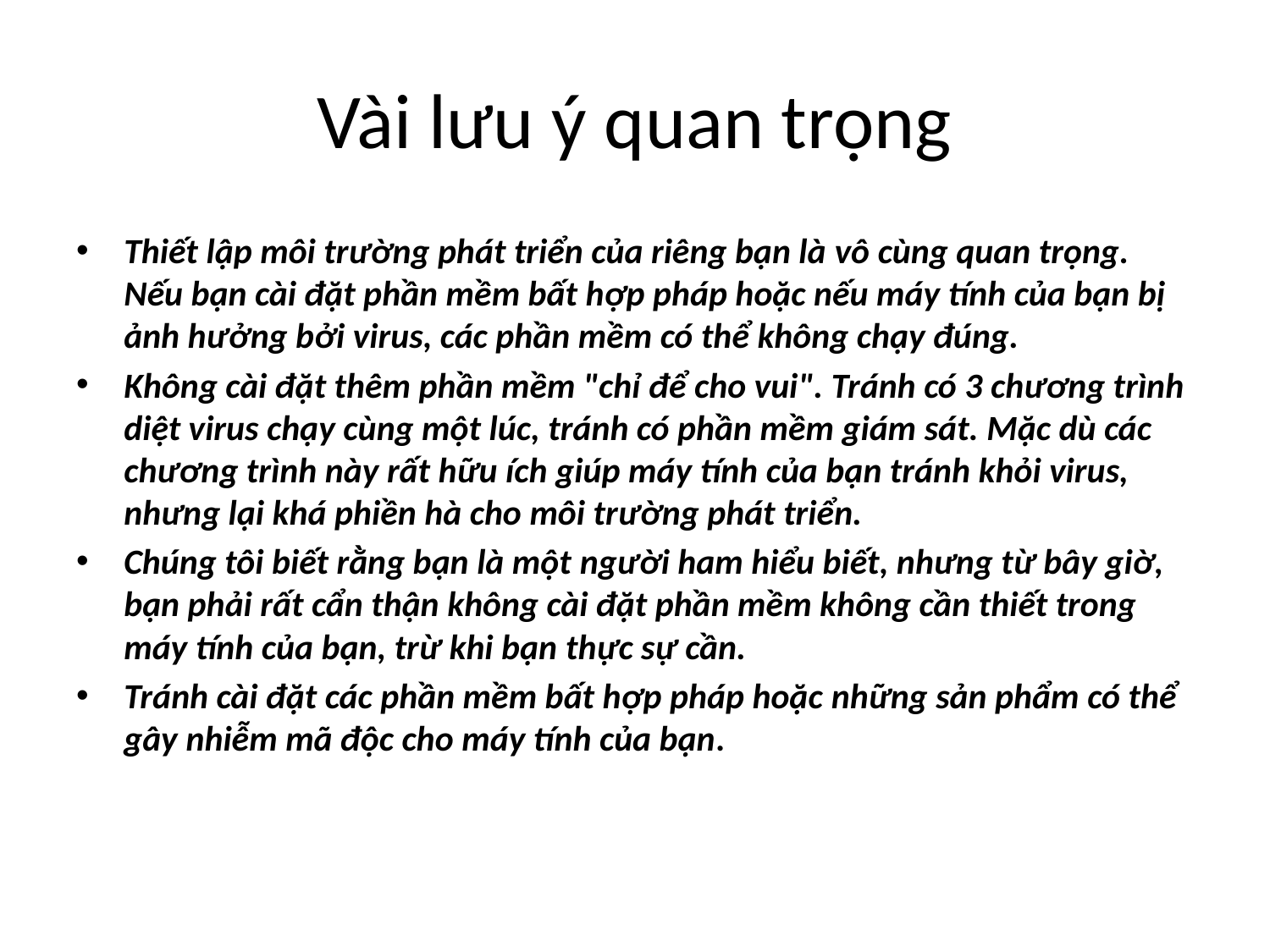

# Vài lưu ý quan trọng
Thiết lập môi trường phát triển của riêng bạn là vô cùng quan trọng. Nếu bạn cài đặt phần mềm bất hợp pháp hoặc nếu máy tính của bạn bị ảnh hưởng bởi virus, các phần mềm có thể không chạy đúng.
Không cài đặt thêm phần mềm "chỉ để cho vui". Tránh có 3 chương trình diệt virus chạy cùng một lúc, tránh có phần mềm giám sát. Mặc dù các chương trình này rất hữu ích giúp máy tính của bạn tránh khỏi virus, nhưng lại khá phiền hà cho môi trường phát triển.
Chúng tôi biết rằng bạn là một người ham hiểu biết, nhưng từ bây giờ, bạn phải rất cẩn thận không cài đặt phần mềm không cần thiết trong máy tính của bạn, trừ khi bạn thực sự cần.
Tránh cài đặt các phần mềm bất hợp pháp hoặc những sản phẩm có thể gây nhiễm mã độc cho máy tính của bạn.